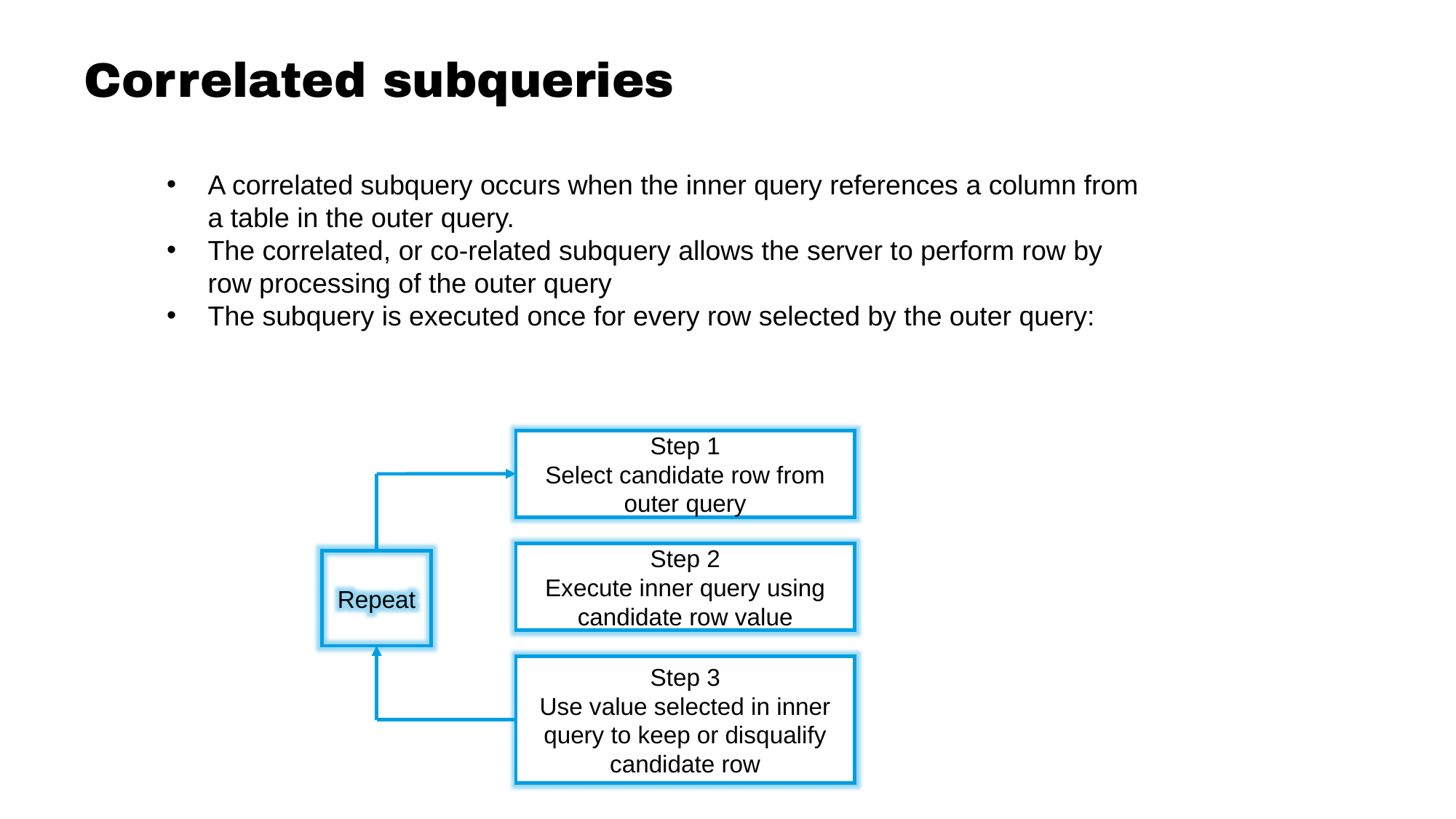

# Correlated subqueries
A correlated subquery occurs when the inner query references a column from a table in the outer query.
The correlated, or co-related subquery allows the server to perform row by row processing of the outer query
The subquery is executed once for every row selected by the outer query:
Step 1
Select candidate row from outer query
Step 2
Execute inner query using candidate row value
Repeat
Step 3
Use value selected in inner query to keep or disqualify candidate row